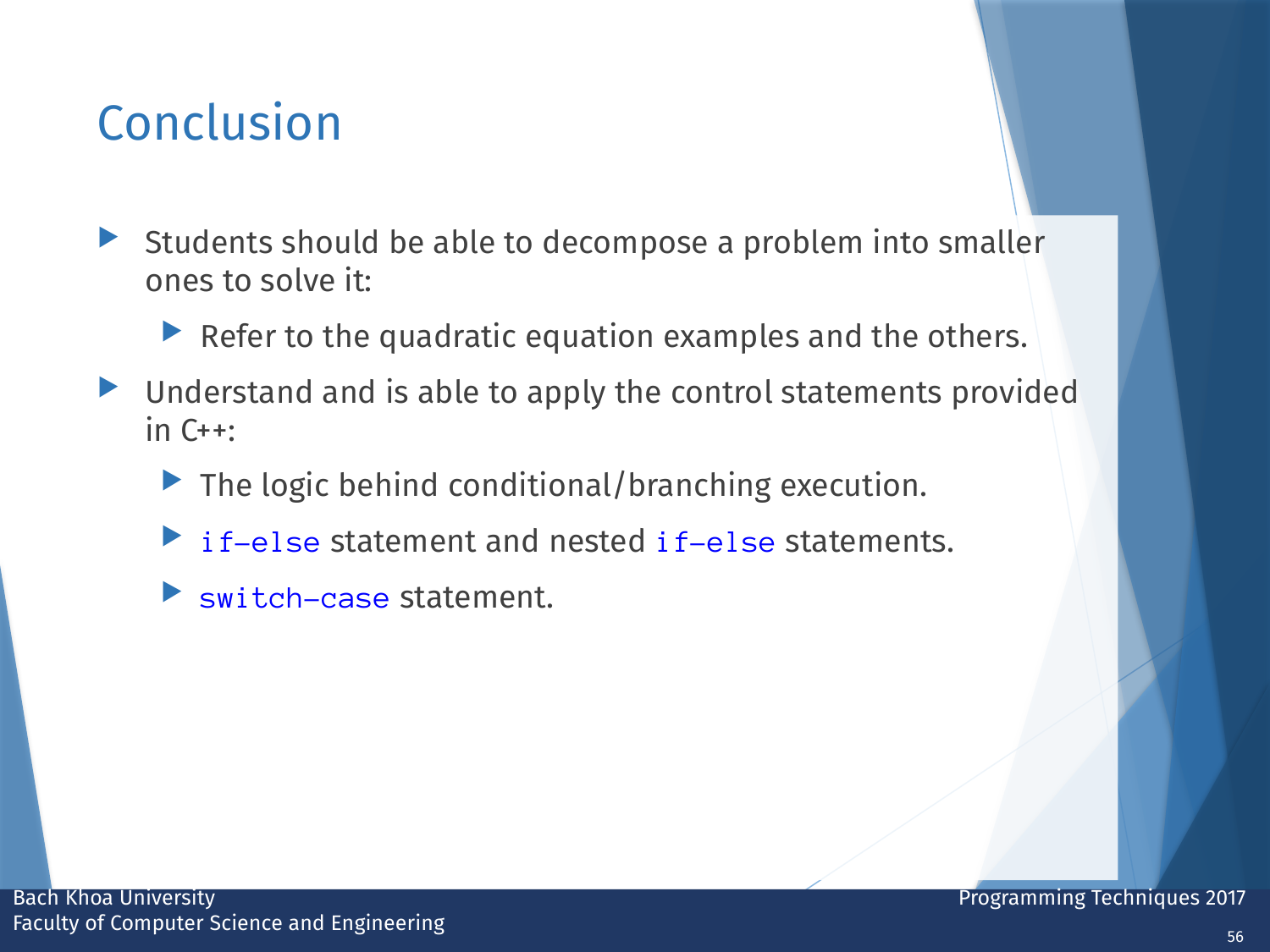

# Conclusion
Students should be able to decompose a problem into smaller ones to solve it:
Refer to the quadratic equation examples and the others.
Understand and is able to apply the control statements provided in C++:
The logic behind conditional/branching execution.
if-else statement and nested if-else statements.
switch-case statement.
56